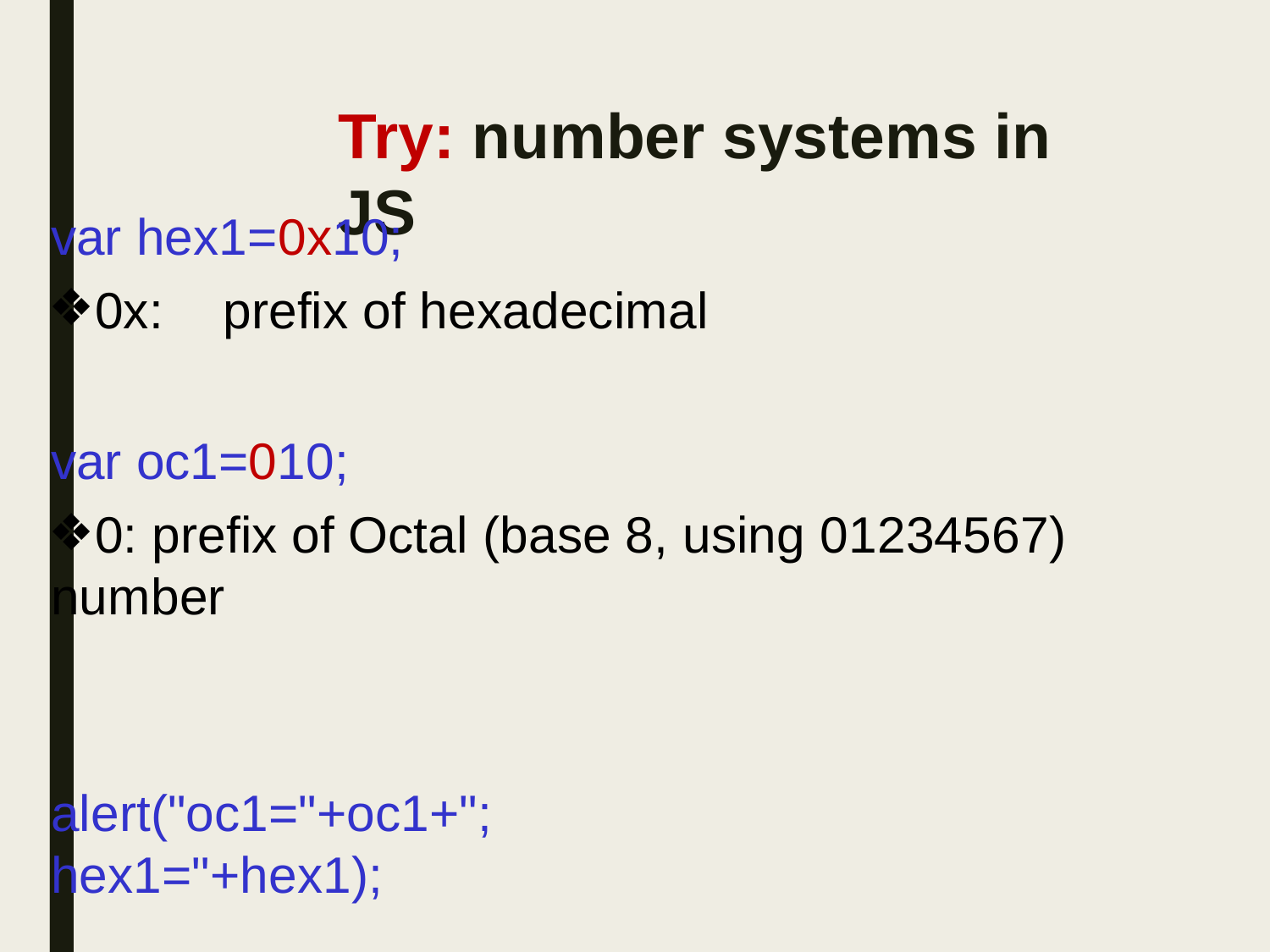

# Try: number systems in JS
var hex1=0x10;
0x:	prefix of hexadecimal

var oc1=010;
0: prefix of Octal (base 8, using 01234567) number
alert("oc1="+oc1+"; hex1="+hex1);